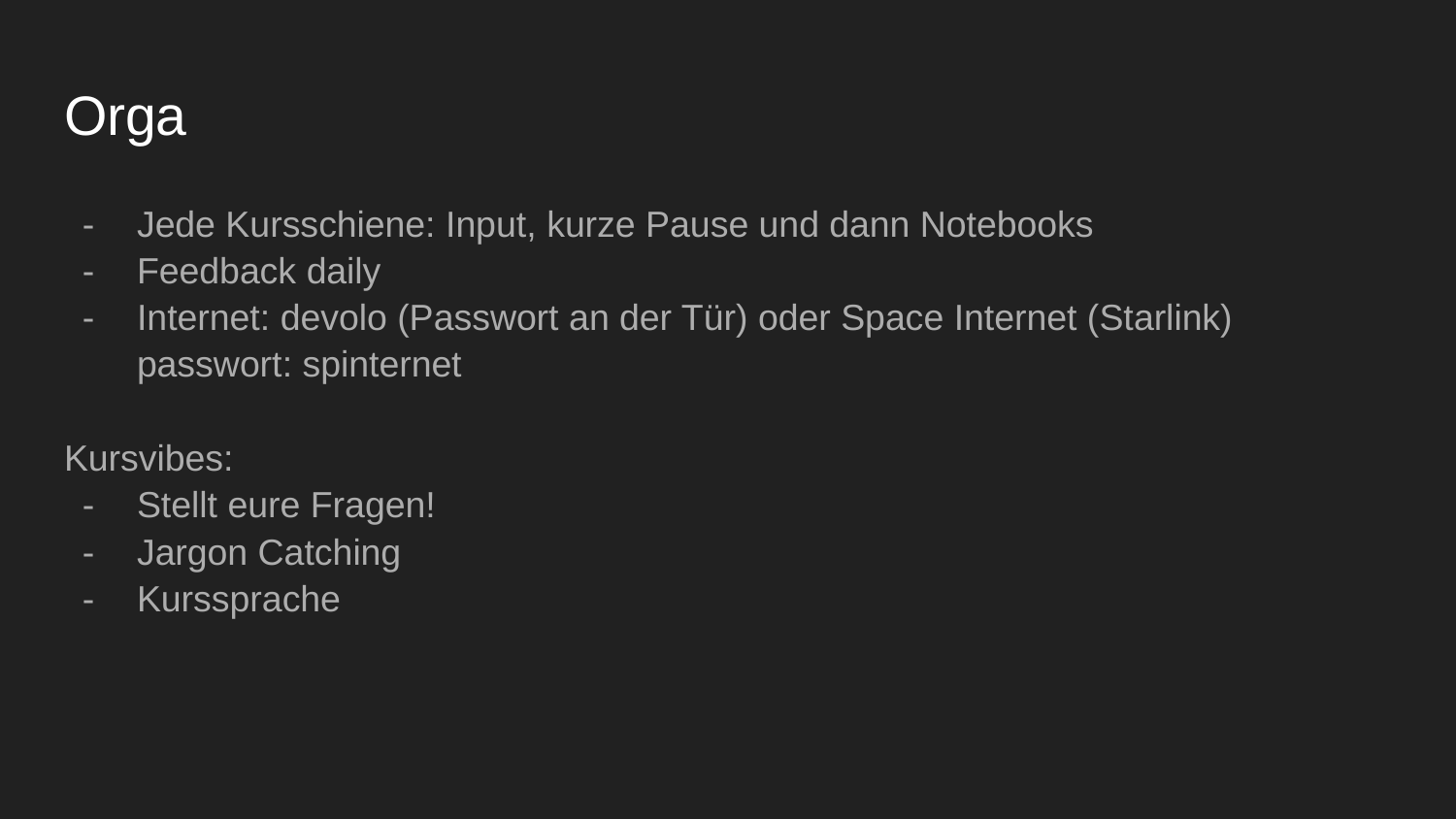

# Orga
Jede Kursschiene: Input, kurze Pause und dann Notebooks
Feedback daily
Internet: devolo (Passwort an der Tür) oder Space Internet (Starlink) passwort: spinternet

Kursvibes:
Stellt eure Fragen!
Jargon Catching
Kurssprache